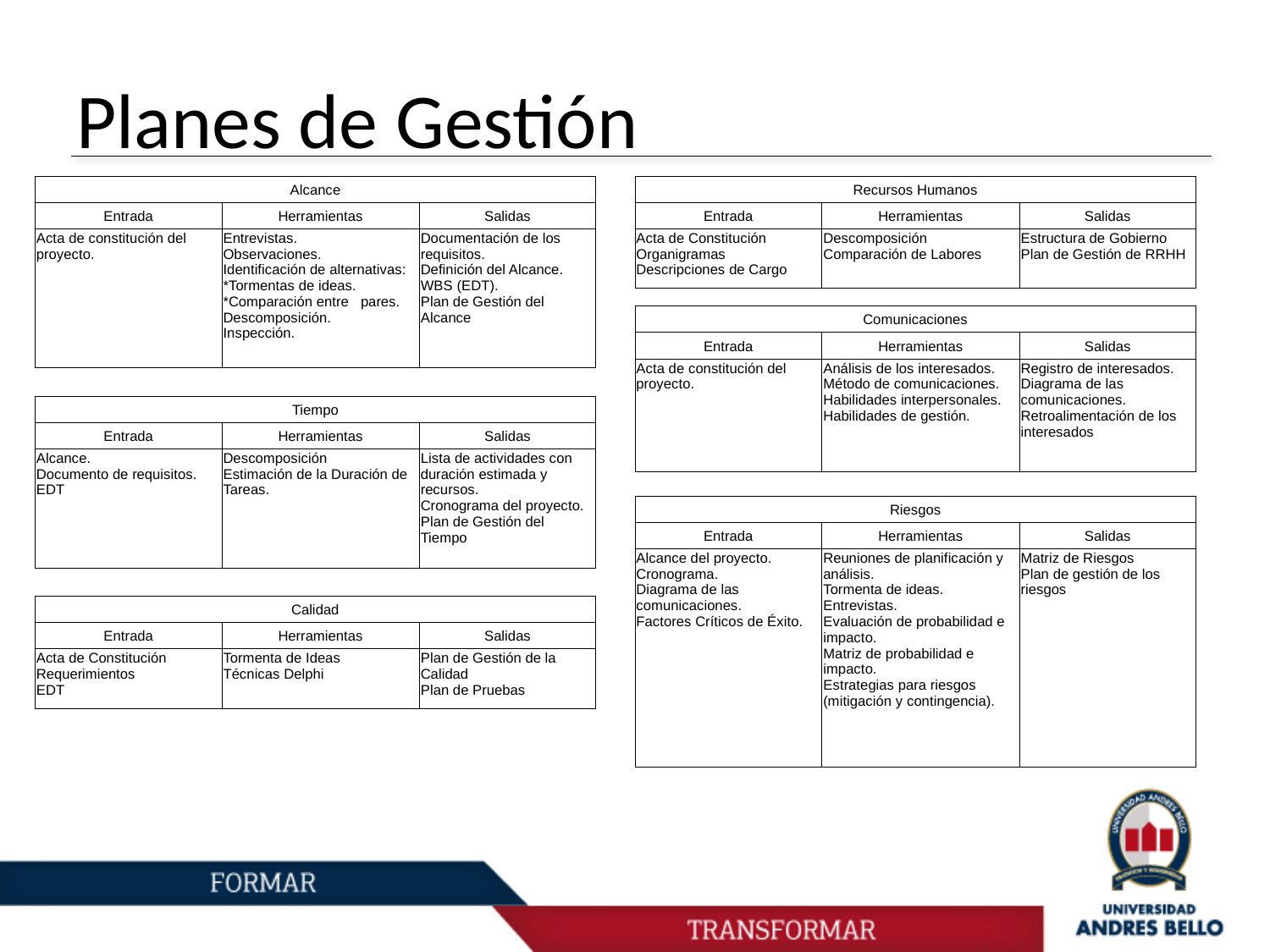

# Planes de Gestión
| Alcance |  |  |
| --- | --- | --- |
| Entrada | Herramientas | Salidas |
| Acta de constitución del proyecto. | Entrevistas. Observaciones. Identificación de alternativas: \*Tormentas de ideas. \*Comparación entre pares. Descomposición. Inspección. | Documentación de los requisitos. Definición del Alcance. WBS (EDT). Plan de Gestión del Alcance |
| Recursos Humanos |  |  |
| --- | --- | --- |
| Entrada | Herramientas | Salidas |
| Acta de Constitución Organigramas Descripciones de Cargo | Descomposición Comparación de Labores | Estructura de Gobierno Plan de Gestión de RRHH |
| Comunicaciones |  |  |
| --- | --- | --- |
| Entrada | Herramientas | Salidas |
| Acta de constitución del proyecto. | Análisis de los interesados. Método de comunicaciones. Habilidades interpersonales. Habilidades de gestión. | Registro de interesados. Diagrama de las comunicaciones. Retroalimentación de los interesados |
| Tiempo |  |  |
| --- | --- | --- |
| Entrada | Herramientas | Salidas |
| Alcance. Documento de requisitos. EDT | Descomposición Estimación de la Duración de Tareas. | Lista de actividades con duración estimada y recursos. Cronograma del proyecto. Plan de Gestión del Tiempo |
| Riesgos |  |  |
| --- | --- | --- |
| Entrada | Herramientas | Salidas |
| Alcance del proyecto. Cronograma. Diagrama de las comunicaciones. Factores Críticos de Éxito. | Reuniones de planificación y análisis. Tormenta de ideas. Entrevistas. Evaluación de probabilidad e impacto. Matriz de probabilidad e impacto. Estrategias para riesgos (mitigación y contingencia). | Matriz de Riesgos Plan de gestión de los riesgos |
| Calidad |  |  |
| --- | --- | --- |
| Entrada | Herramientas | Salidas |
| Acta de Constitución Requerimientos EDT | Tormenta de Ideas Técnicas Delphi | Plan de Gestión de la Calidad Plan de Pruebas |